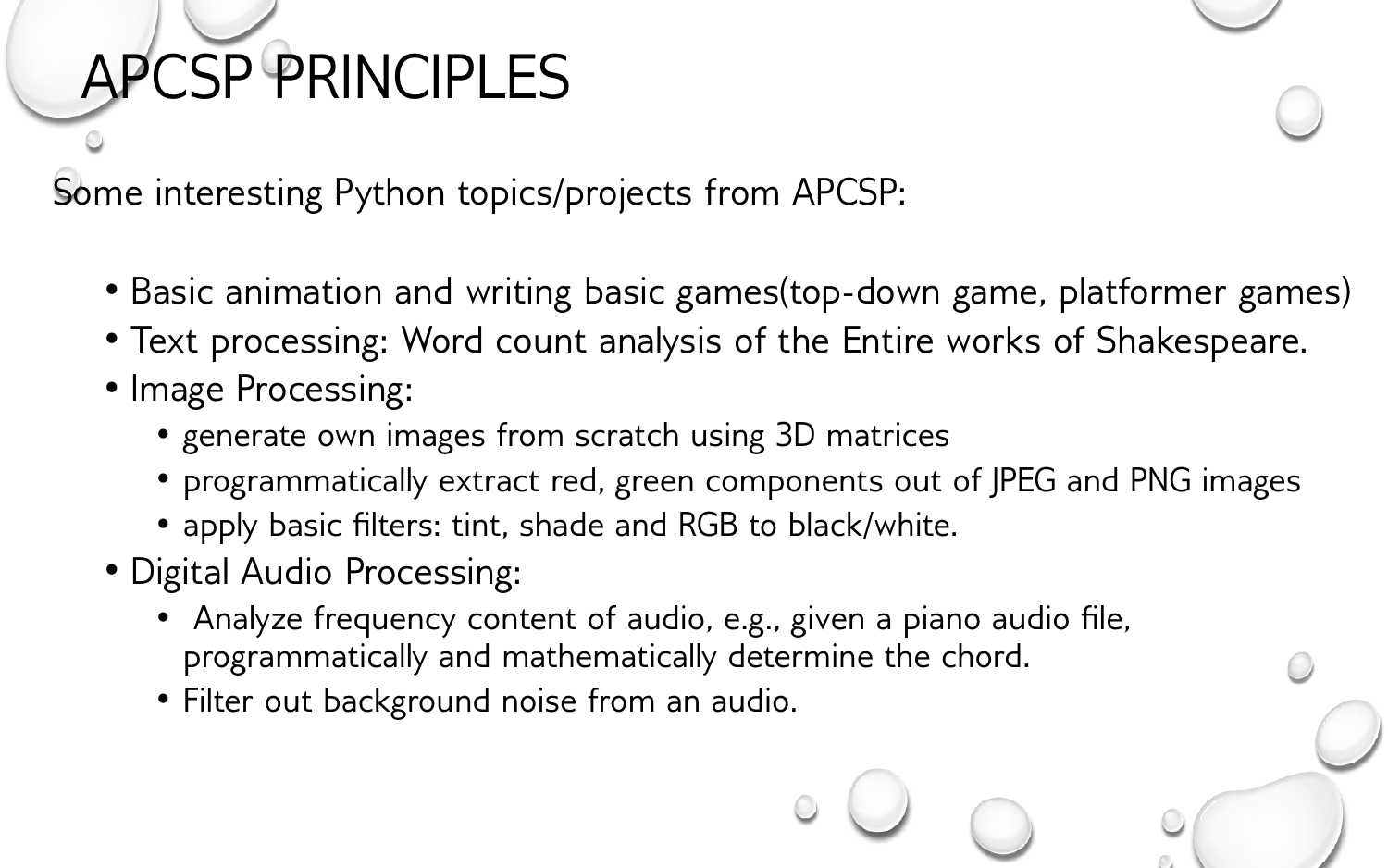

# APCSP PRINCIPLES

Some interesting Python topics/projects from APCSP:

Basic animation and writing basic games(top-down game, platformer games)
Text processing: Word count analysis of the Entire works of Shakespeare.
Image Processing:
generate own images from scratch using 3D matrices
programmatically extract red, green components out of JPEG and PNG images
apply basic filters: tint, shade and RGB to black/white.
Digital Audio Processing:
 Analyze frequency content of audio, e.g., given a piano audio file, programmatically and mathematically determine the chord.
Filter out background noise from an audio.